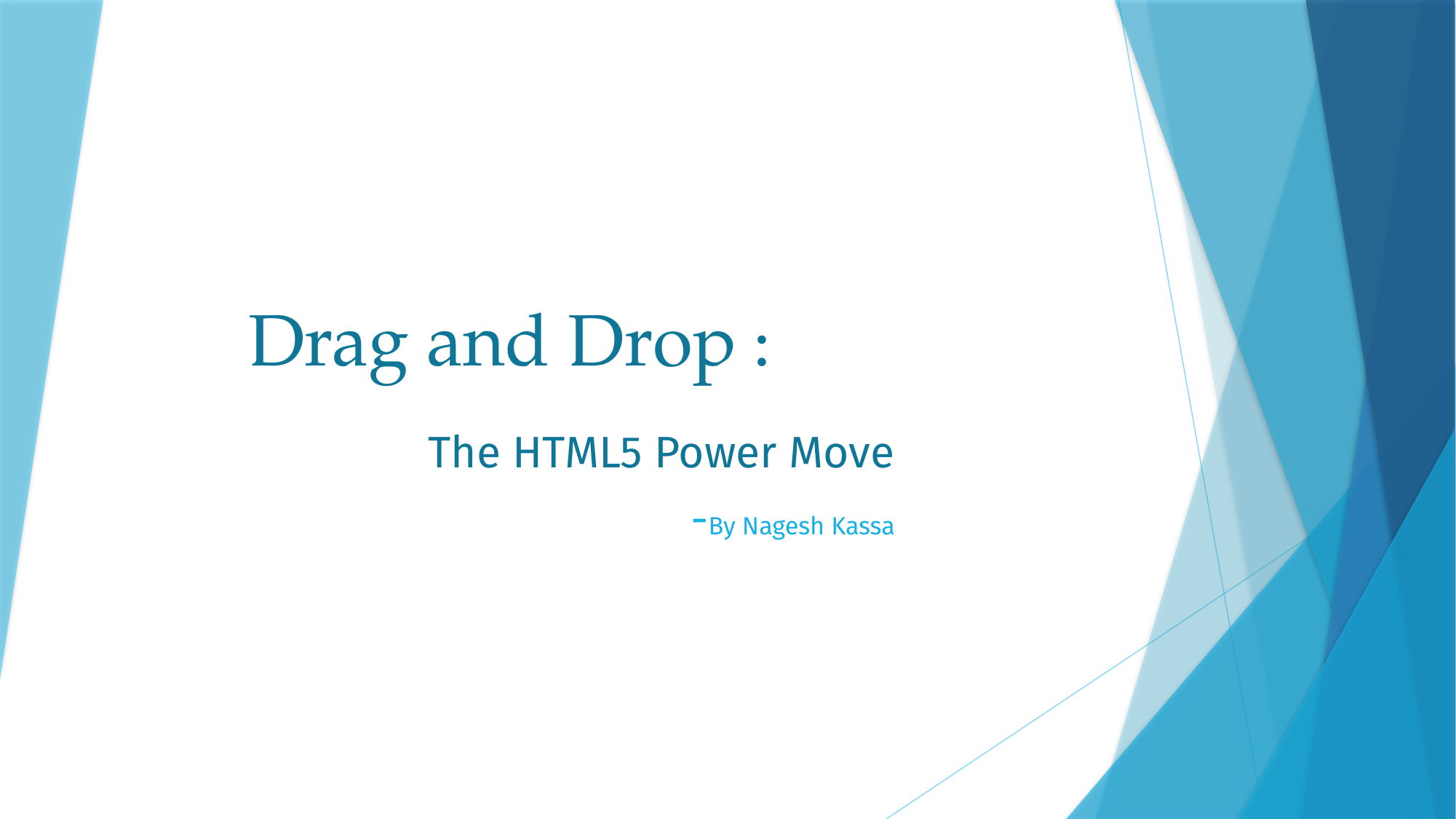

# Drag and Drop :

The HTML5 Power Move
-By Nagesh Kassa